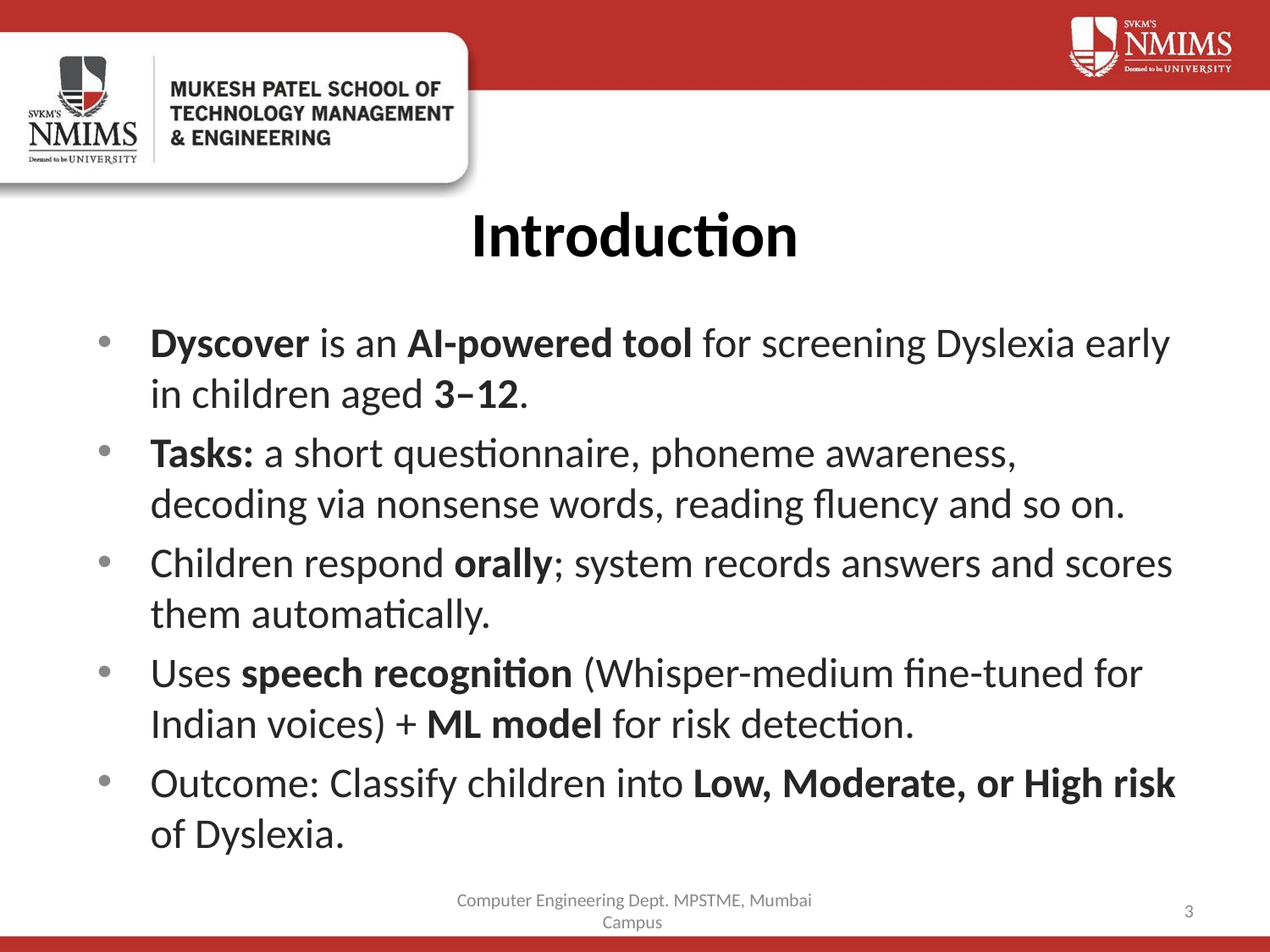

# Introduction
Dyscover is an AI-powered tool for screening Dyslexia early in children aged 3–12.
Tasks: a short questionnaire, phoneme awareness, decoding via nonsense words, reading fluency and so on.
Children respond orally; system records answers and scores them automatically.
Uses speech recognition (Whisper-medium fine-tuned for Indian voices) + ML model for risk detection.
Outcome: Classify children into Low, Moderate, or High risk of Dyslexia.
Computer Engineering Dept. MPSTME, Mumbai Campus
3